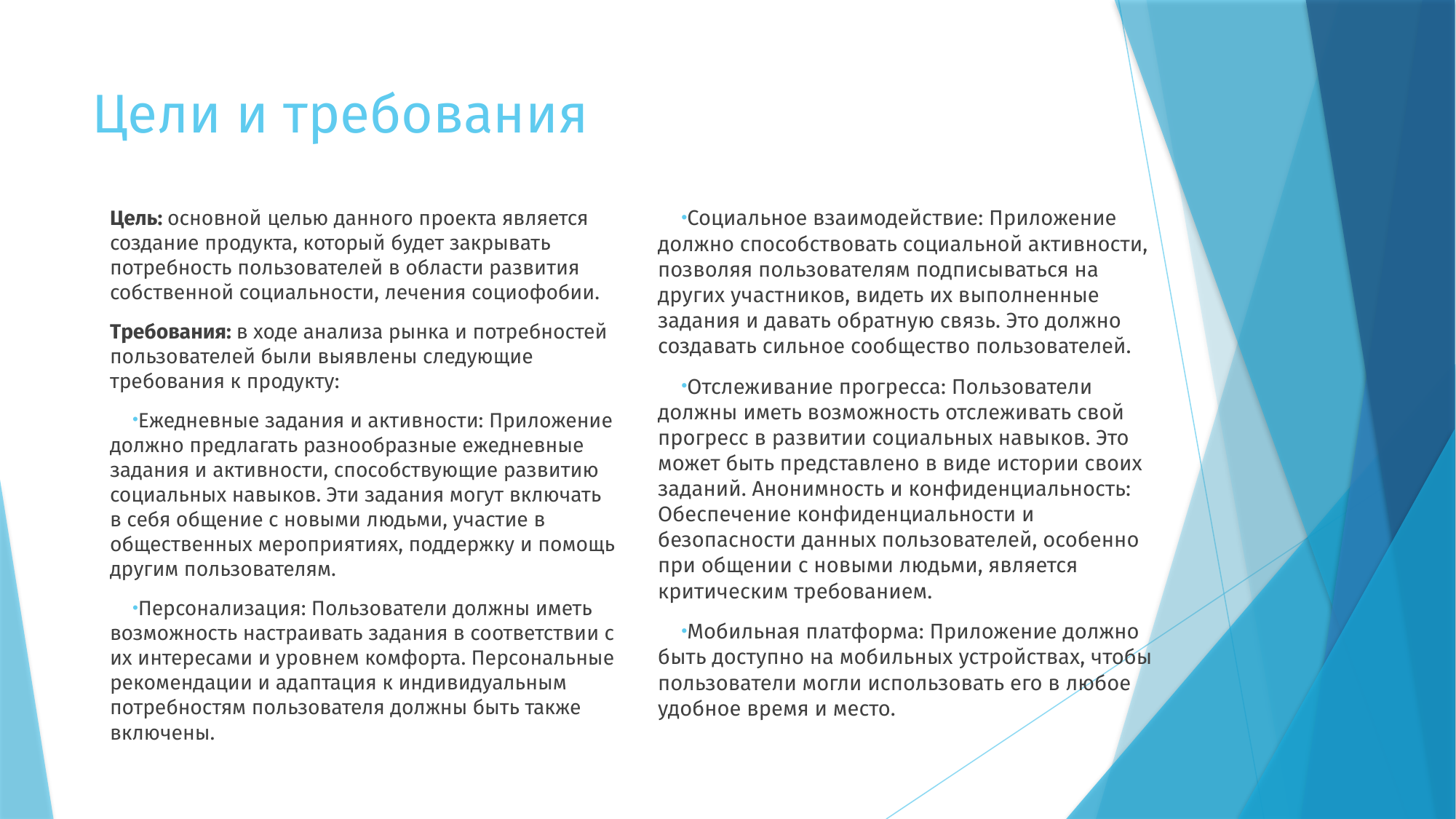

# Цели и требования
Цель: основной целью данного проекта является создание продукта, который будет закрывать потребность пользователей в области развития собственной социальности, лечения социофобии.
Требования: в ходе анализа рынка и потребностей пользователей были выявлены следующие требования к продукту:
Ежедневные задания и активности: Приложение должно предлагать разнообразные ежедневные задания и активности, способствующие развитию социальных навыков. Эти задания могут включать в себя общение с новыми людьми, участие в общественных мероприятиях, поддержку и помощь другим пользователям.
Персонализация: Пользователи должны иметь возможность настраивать задания в соответствии с их интересами и уровнем комфорта. Персональные рекомендации и адаптация к индивидуальным потребностям пользователя должны быть также включены.
Социальное взаимодействие: Приложение должно способствовать социальной активности, позволяя пользователям подписываться на других участников, видеть их выполненные задания и давать обратную связь. Это должно создавать сильное сообщество пользователей.
Отслеживание прогресса: Пользователи должны иметь возможность отслеживать свой прогресс в развитии социальных навыков. Это может быть представлено в виде истории своих заданий. Анонимность и конфиденциальность: Обеспечение конфиденциальности и безопасности данных пользователей, особенно при общении с новыми людьми, является критическим требованием.
Мобильная платформа: Приложение должно быть доступно на мобильных устройствах, чтобы пользователи могли использовать его в любое удобное время и место.